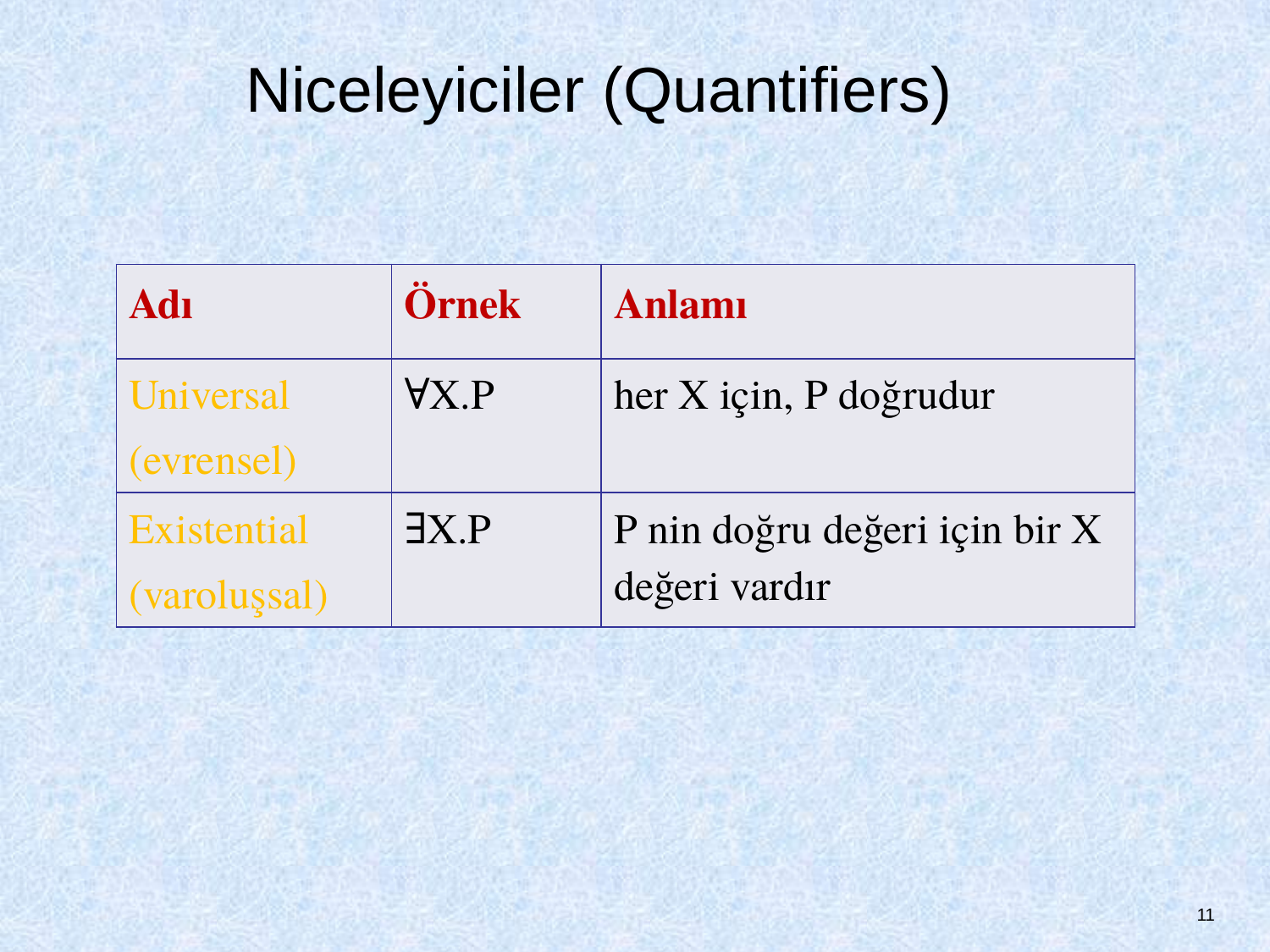

# Niceleyiciler (Quantifiers)
| Adı | Örnek | Anlamı |
| --- | --- | --- |
| Universal (evrensel) | ∀X.P | her X için, P doğrudur |
| Existential (varoluşsal) | ∃X.P | P nin doğru değeri için bir X değeri vardır |
11